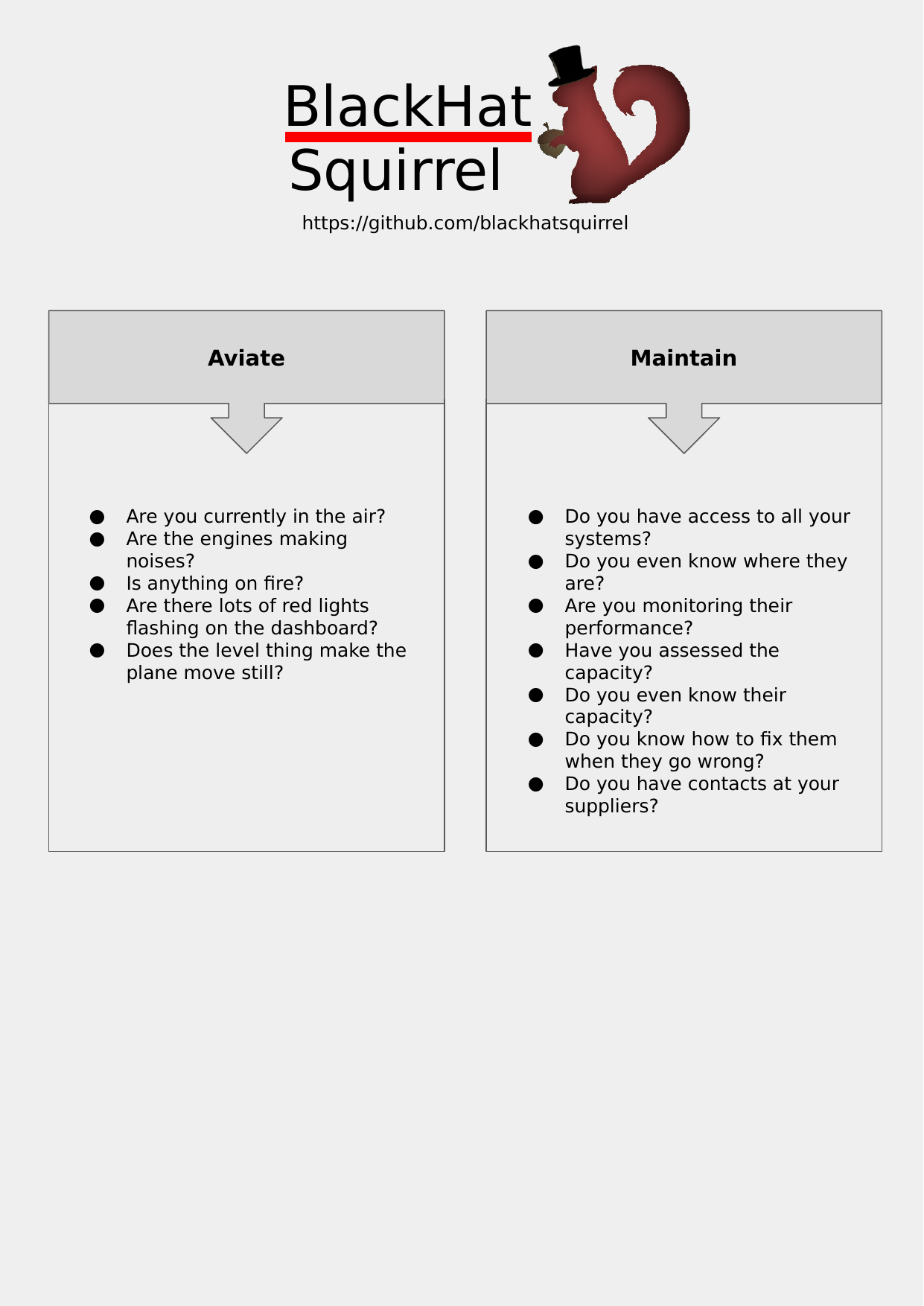

Aviate
Maintain

Are you currently in the air?
Are the engines making noises?
Is anything on fire?
Are there lots of red lights flashing on the dashboard?
Does the level thing make the plane move still?
Do you have access to all your systems?
Do you even know where they are?
Are you monitoring their performance?
Have you assessed the capacity?
Do you even know their capacity?
Do you know how to fix them when they go wrong?
Do you have contacts at your suppliers?